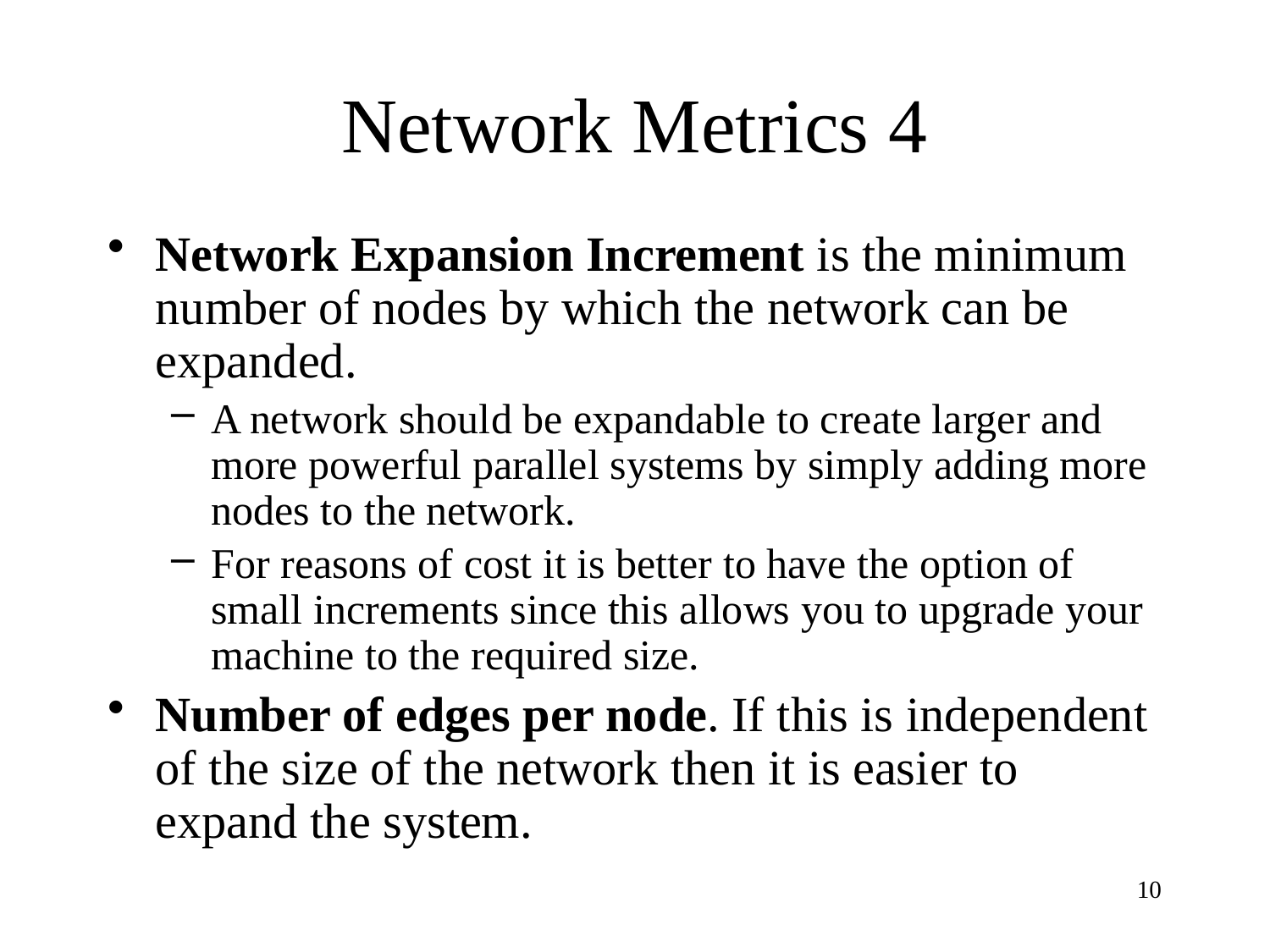

# Network Metrics 4
Network Expansion Increment is the minimum number of nodes by which the network can be expanded.
A network should be expandable to create larger and more powerful parallel systems by simply adding more nodes to the network.
For reasons of cost it is better to have the option of small increments since this allows you to upgrade your machine to the required size.
Number of edges per node. If this is independent of the size of the network then it is easier to expand the system.
10